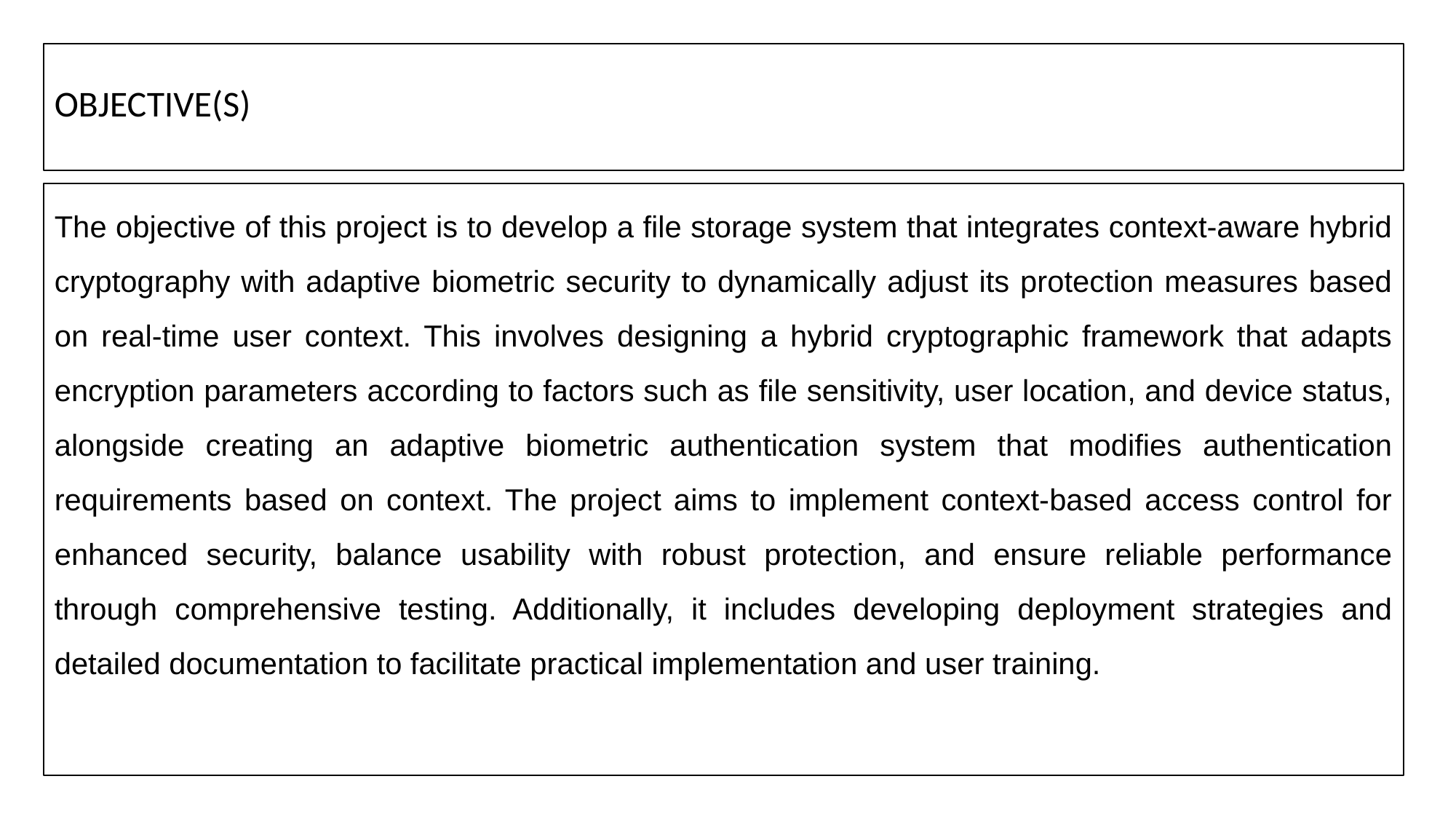

# OBJECTIVE(S)
The objective of this project is to develop a file storage system that integrates context-aware hybrid cryptography with adaptive biometric security to dynamically adjust its protection measures based on real-time user context. This involves designing a hybrid cryptographic framework that adapts encryption parameters according to factors such as file sensitivity, user location, and device status, alongside creating an adaptive biometric authentication system that modifies authentication requirements based on context. The project aims to implement context-based access control for enhanced security, balance usability with robust protection, and ensure reliable performance through comprehensive testing. Additionally, it includes developing deployment strategies and detailed documentation to facilitate practical implementation and user training.